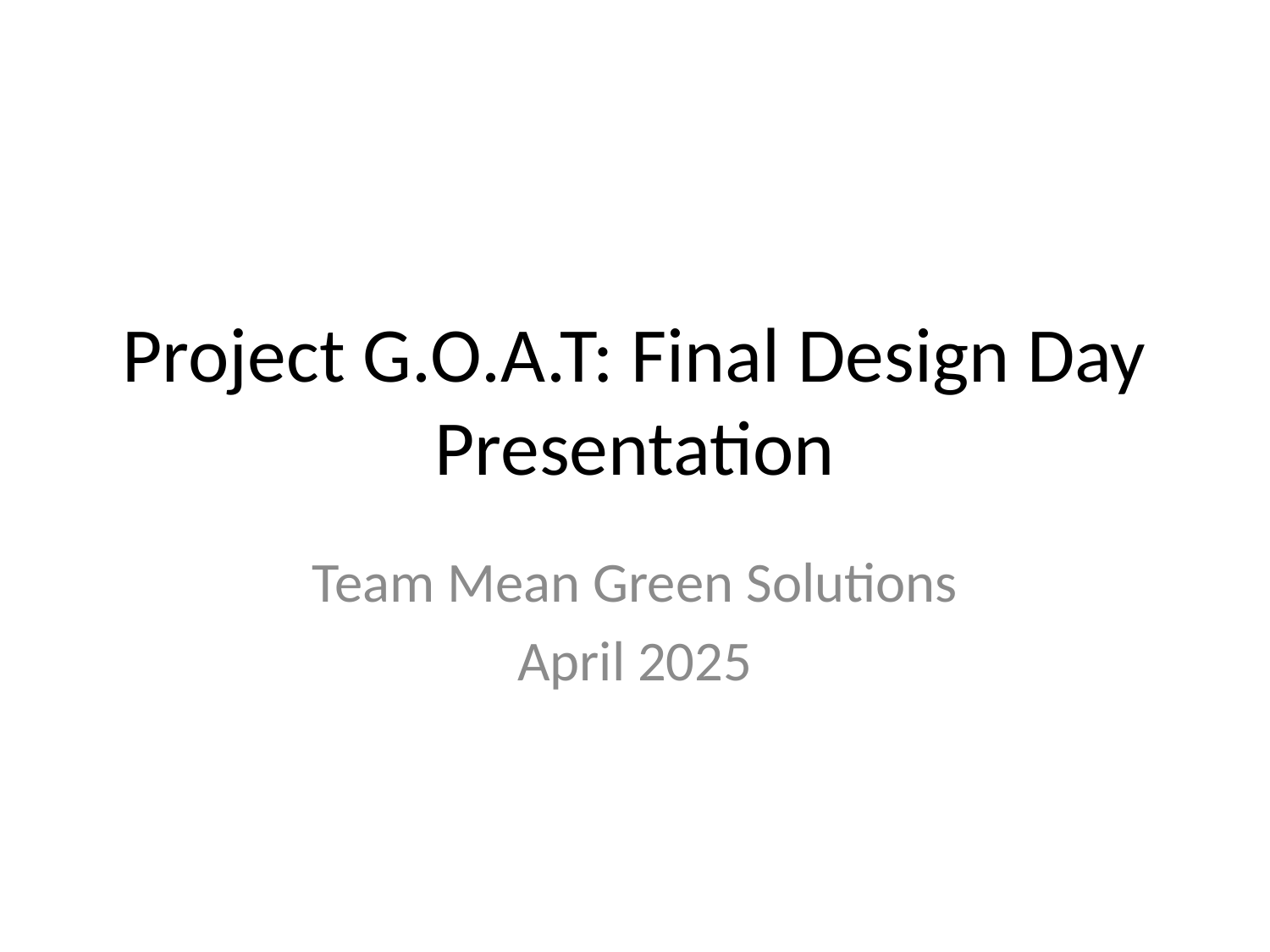

# Project G.O.A.T: Final Design Day Presentation
Team Mean Green Solutions
April 2025